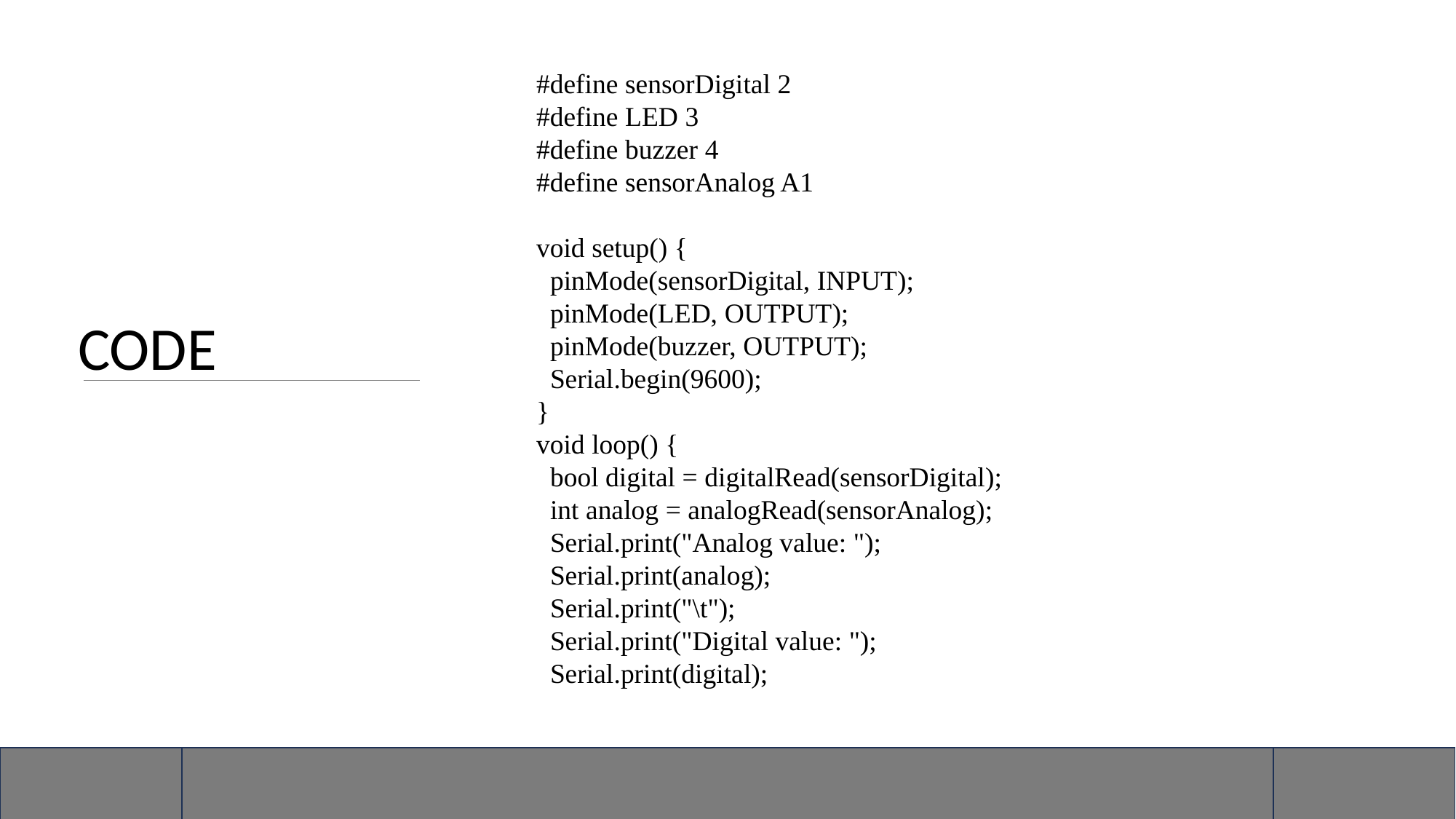

#define sensorDigital 2
#define LED 3
#define buzzer 4
#define sensorAnalog A1
void setup() {
  pinMode(sensorDigital, INPUT);
  pinMode(LED, OUTPUT);
  pinMode(buzzer, OUTPUT);
  Serial.begin(9600);
}
void loop() {
  bool digital = digitalRead(sensorDigital);
  int analog = analogRead(sensorAnalog);
  Serial.print("Analog value: ");
  Serial.print(analog);
  Serial.print("\t");
  Serial.print("Digital value: ");
  Serial.print(digital);

CODE